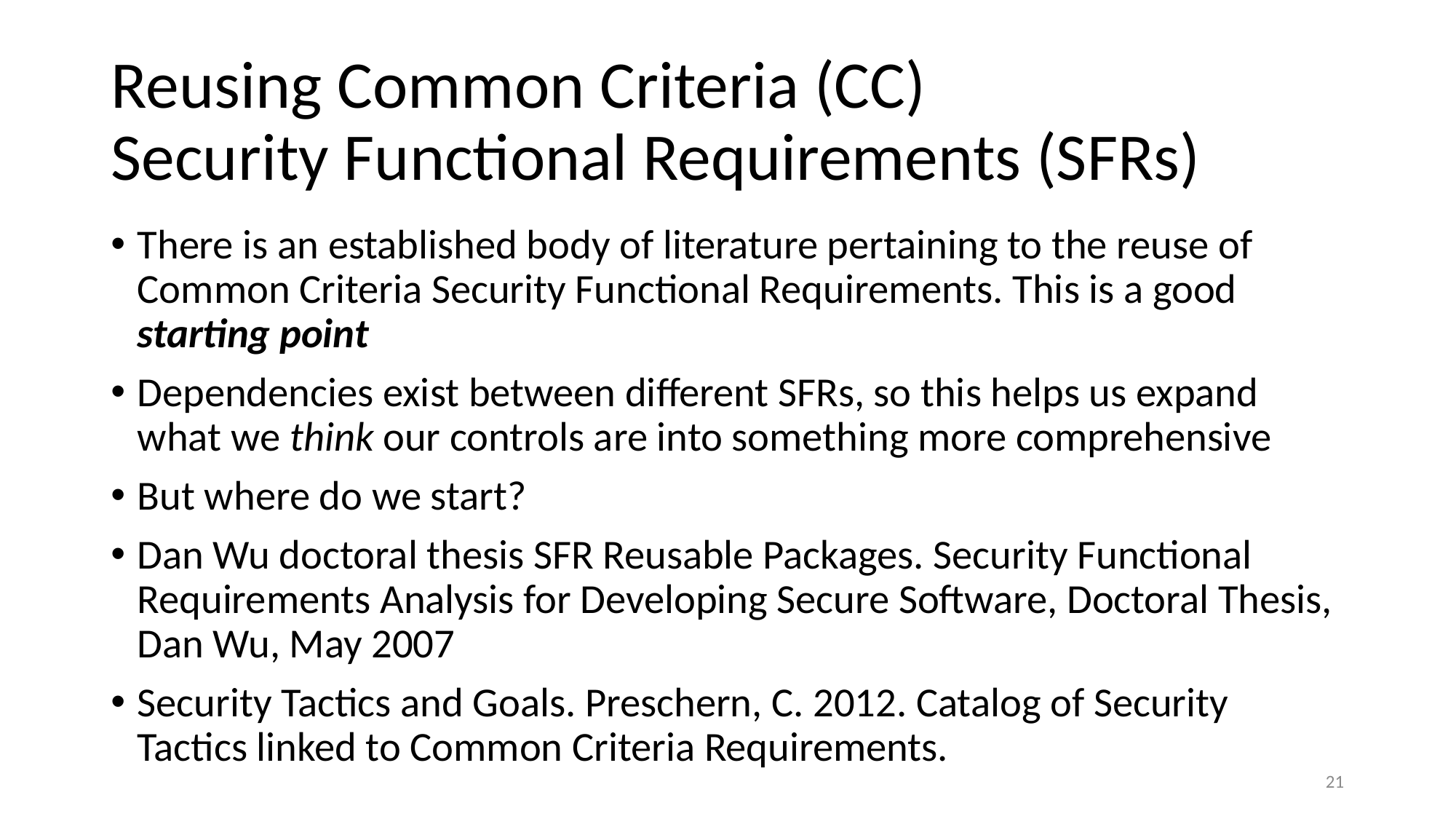

# Reusing Common Criteria (CC) Security Functional Requirements (SFRs)
There is an established body of literature pertaining to the reuse of Common Criteria Security Functional Requirements. This is a good starting point
Dependencies exist between different SFRs, so this helps us expand what we think our controls are into something more comprehensive
But where do we start?
Dan Wu doctoral thesis SFR Reusable Packages. Security Functional Requirements Analysis for Developing Secure Software, Doctoral Thesis, Dan Wu, May 2007
Security Tactics and Goals. Preschern, C. 2012. Catalog of Security Tactics linked to Common Criteria Requirements.

21